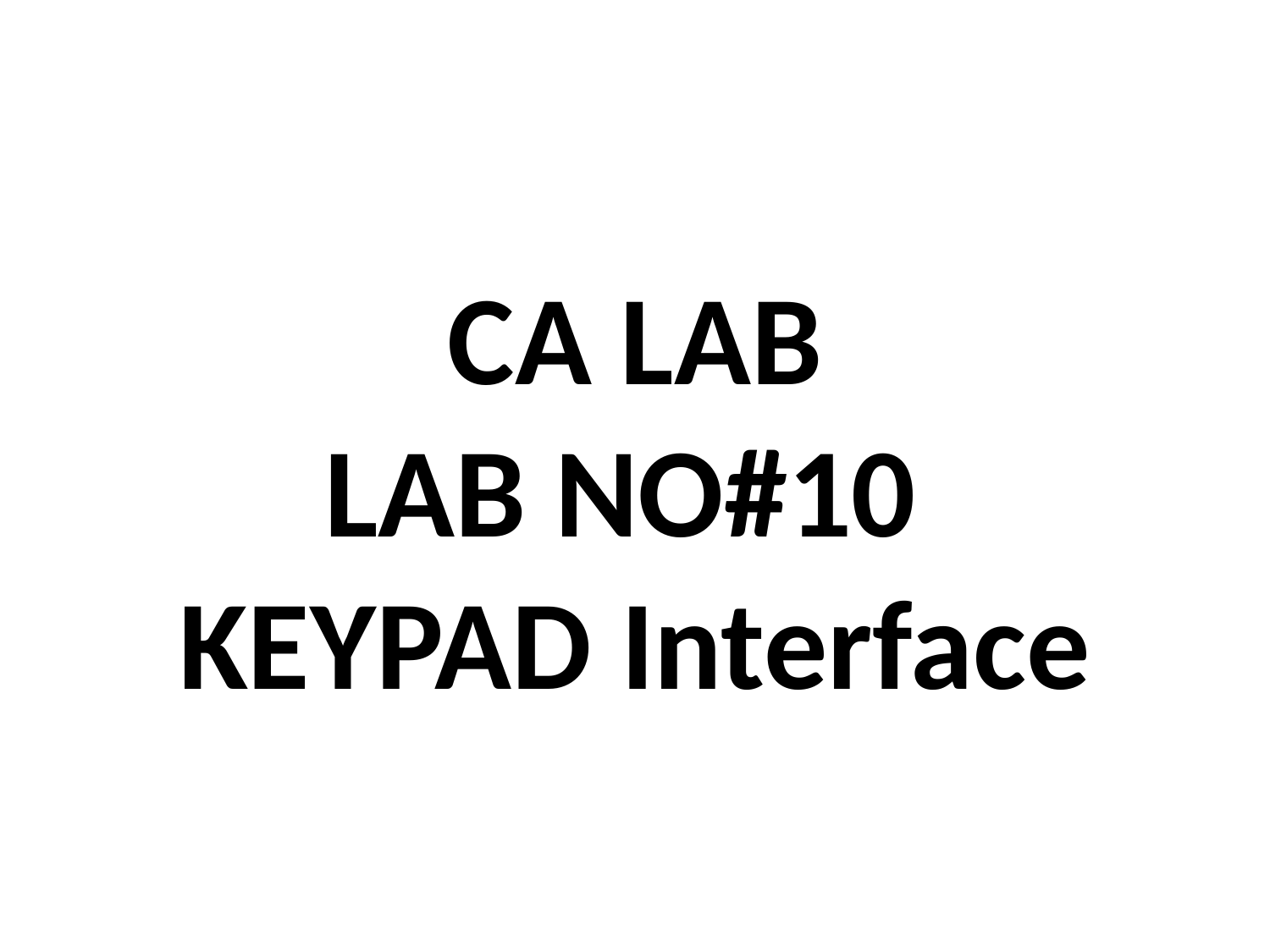

# CA LAB LAB NO#10 KEYPAD Interface